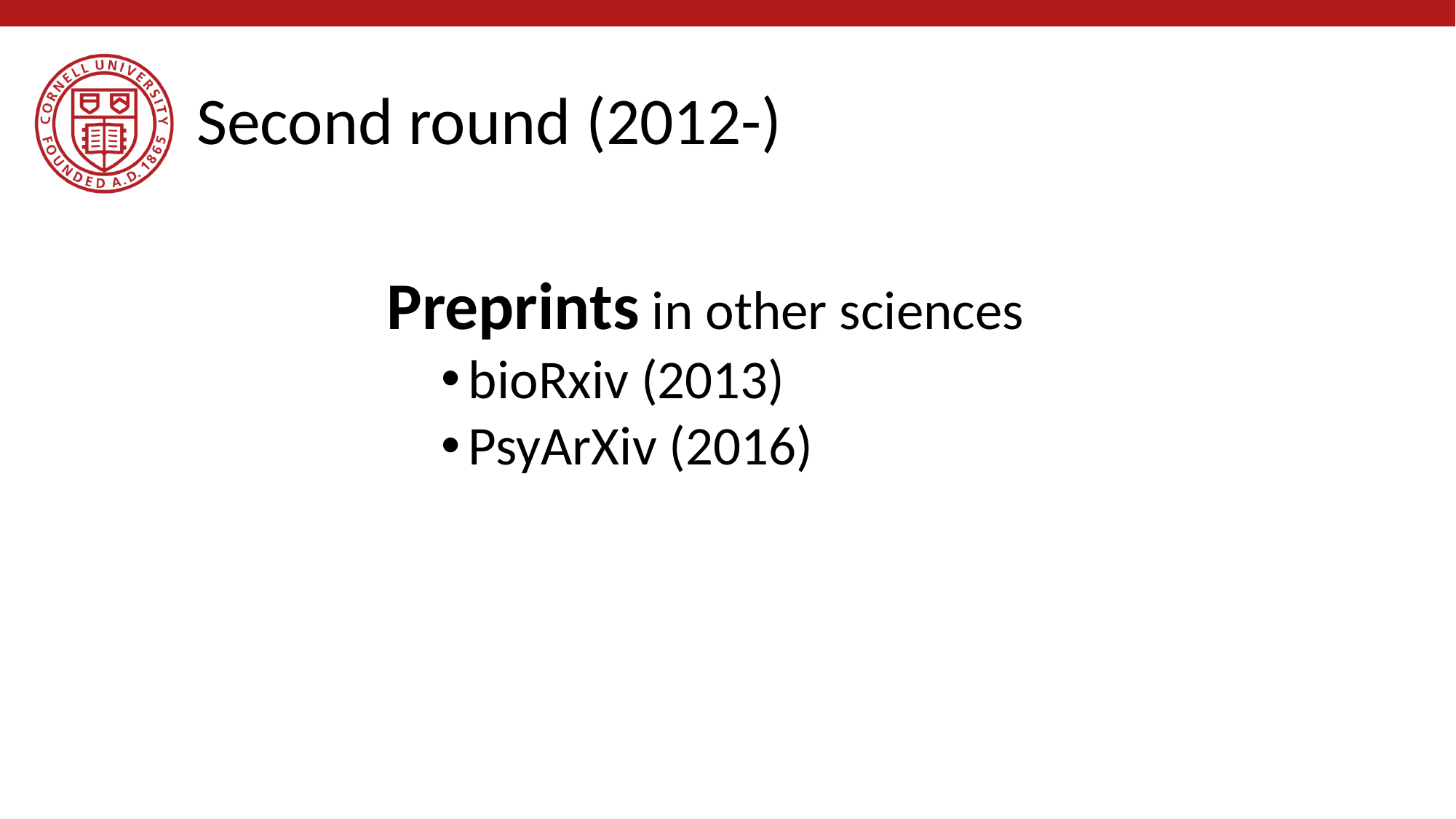

# Second round (2012-)
Preprints in other sciences
bioRxiv (2013)
PsyArXiv (2016)